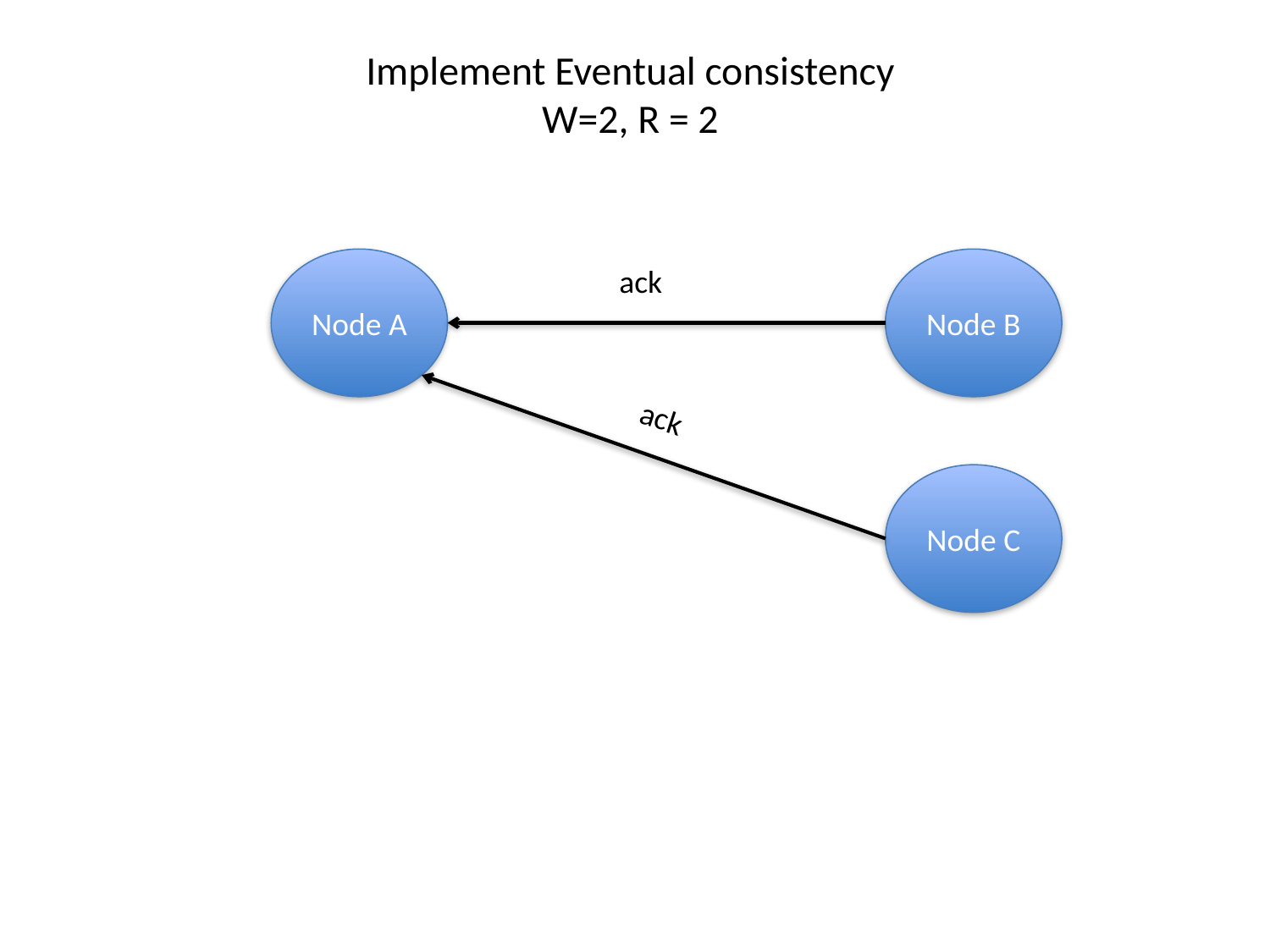

# Implement Eventual consistency W=2, R = 2
Node A
Node B
ack
ack
Node C